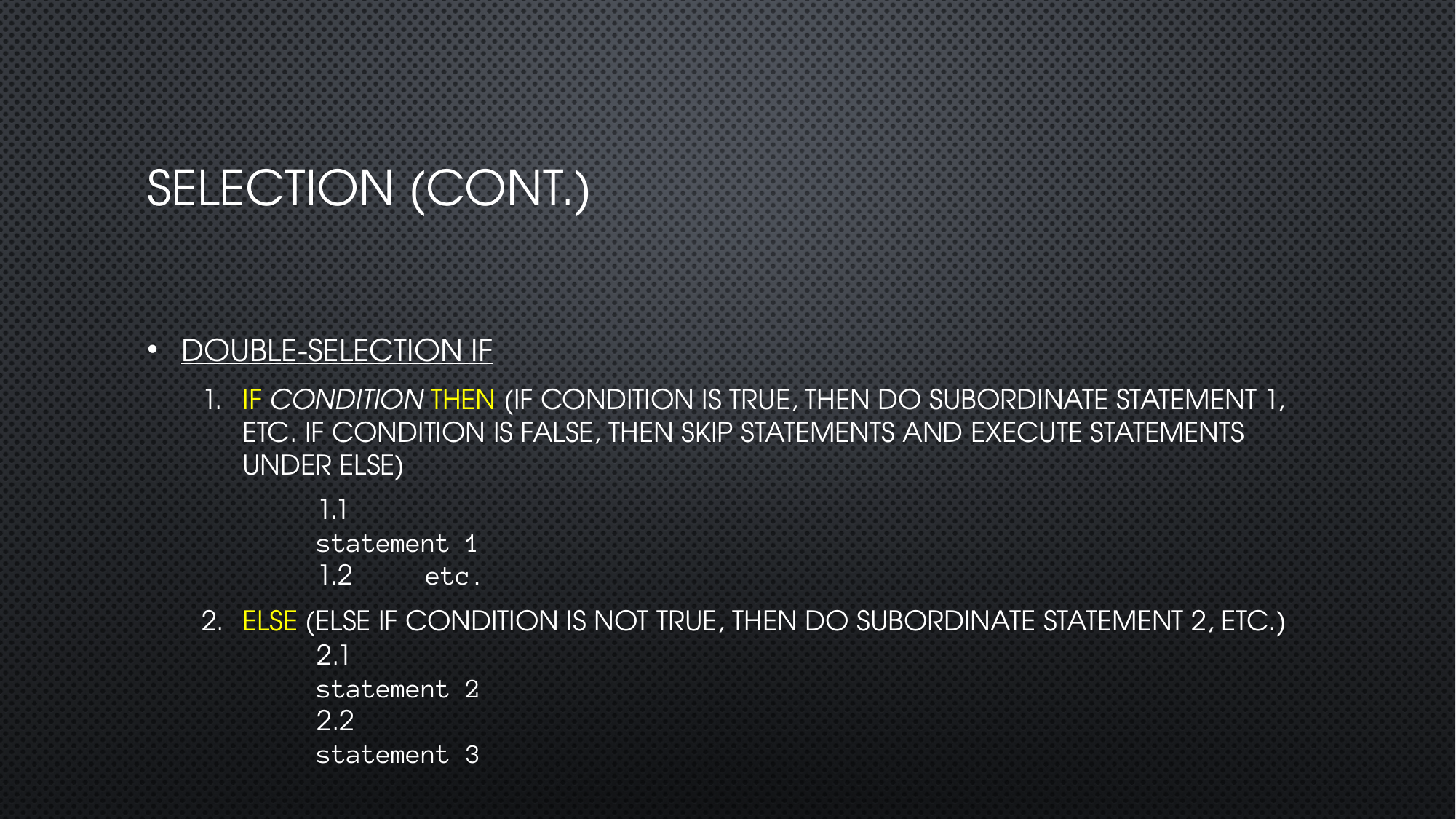

# Selection (Cont.)
Double-Selection IF
IF condition THEN (IF condition is true, then do subordinate statement 1, etc. If condition is false, then skip statements and execute statements under ELSE)

ELSE (else if condition is not true, then do subordinate statement 2, etc.)

1.1	statement 1
1.2	etc.
2.1	statement 2
2.2	statement 3